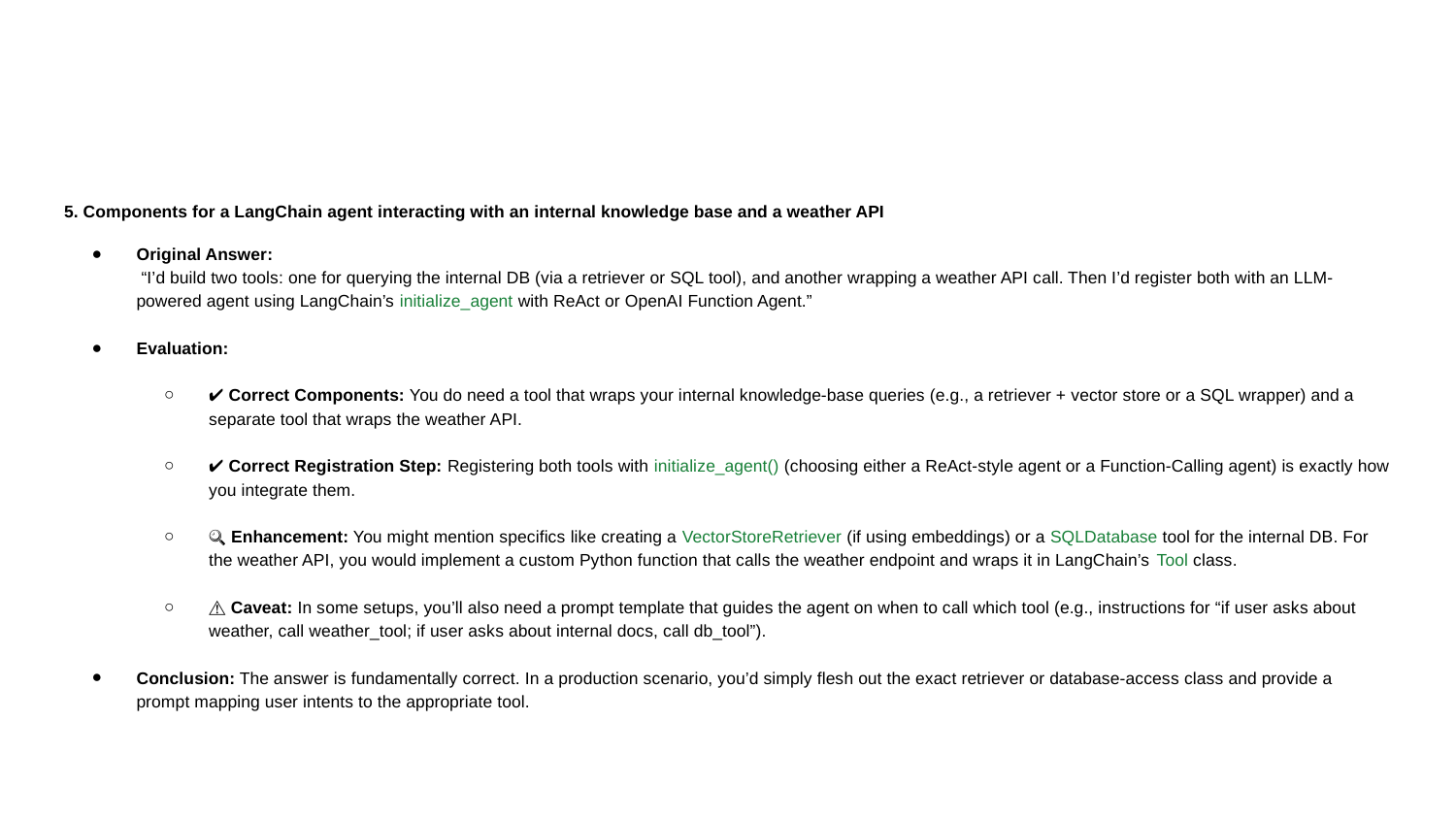

#
5. Components for a LangChain agent interacting with an internal knowledge base and a weather API
Original Answer:
 “I’d build two tools: one for querying the internal DB (via a retriever or SQL tool), and another wrapping a weather API call. Then I’d register both with an LLM‐powered agent using LangChain’s initialize_agent with ReAct or OpenAI Function Agent.”
Evaluation:
✔️ Correct Components: You do need a tool that wraps your internal knowledge‐base queries (e.g., a retriever + vector store or a SQL wrapper) and a separate tool that wraps the weather API.
✔️ Correct Registration Step: Registering both tools with initialize_agent() (choosing either a ReAct‐style agent or a Function‐Calling agent) is exactly how you integrate them.
🔍 Enhancement: You might mention specifics like creating a VectorStoreRetriever (if using embeddings) or a SQLDatabase tool for the internal DB. For the weather API, you would implement a custom Python function that calls the weather endpoint and wraps it in LangChain’s Tool class.
⚠️ Caveat: In some setups, you’ll also need a prompt template that guides the agent on when to call which tool (e.g., instructions for “if user asks about weather, call weather_tool; if user asks about internal docs, call db_tool”).
Conclusion: The answer is fundamentally correct. In a production scenario, you’d simply flesh out the exact retriever or database‐access class and provide a prompt mapping user intents to the appropriate tool.